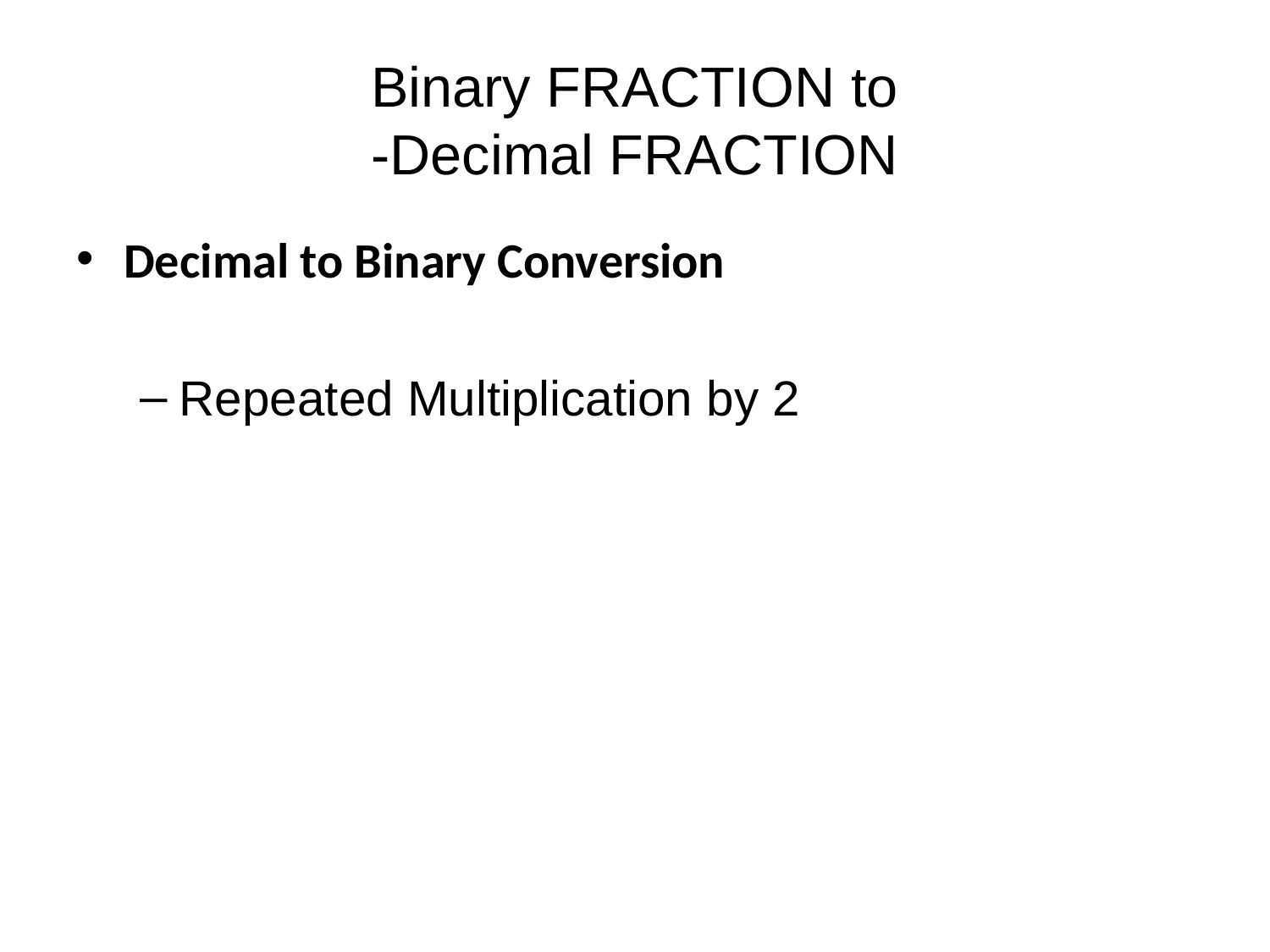

# Binary FRACTION to -Decimal FRACTION
Decimal to Binary Conversion

Repeated Multiplication by 2